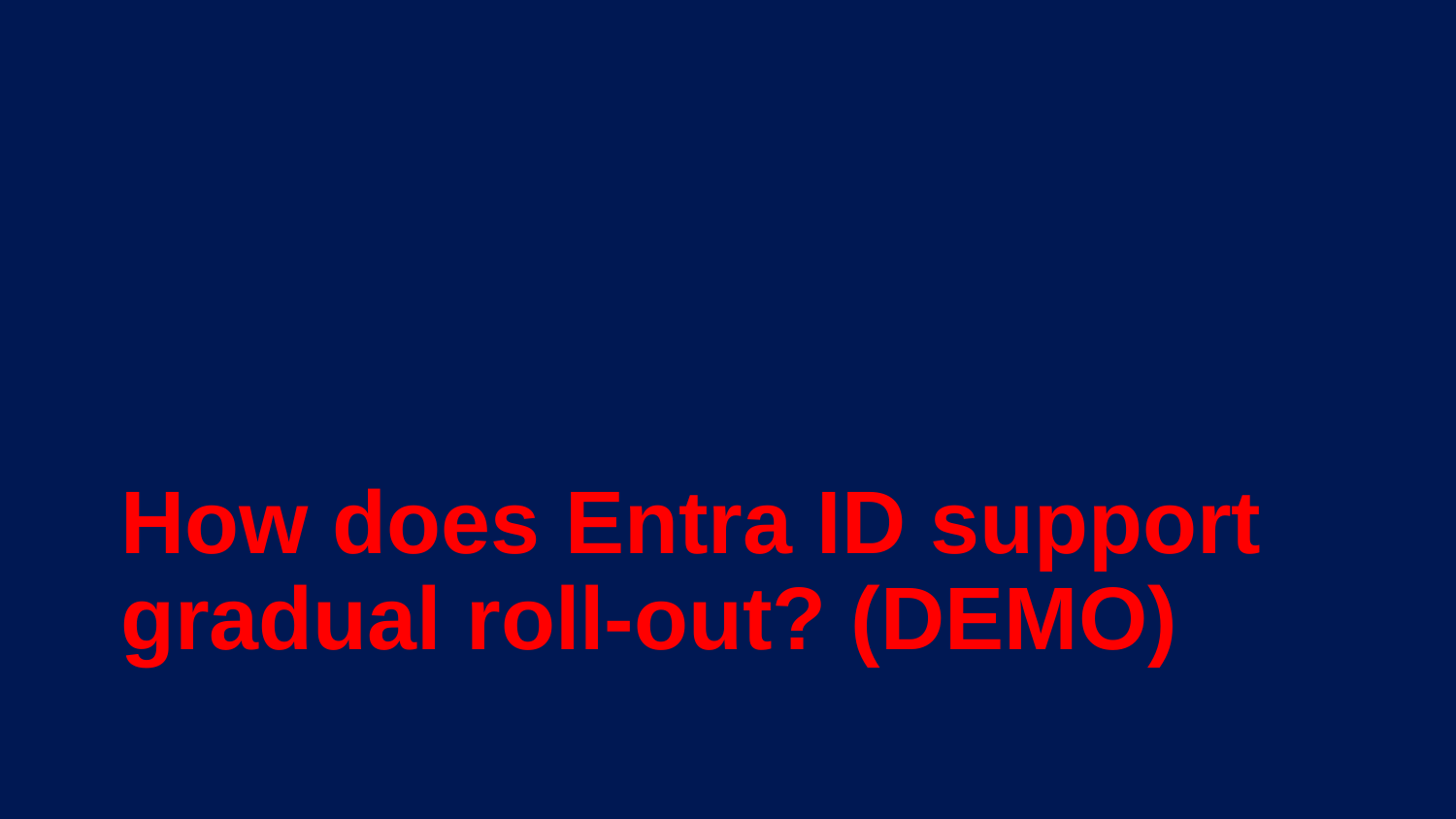

# How does Entra ID support gradual roll-out? (DEMO)